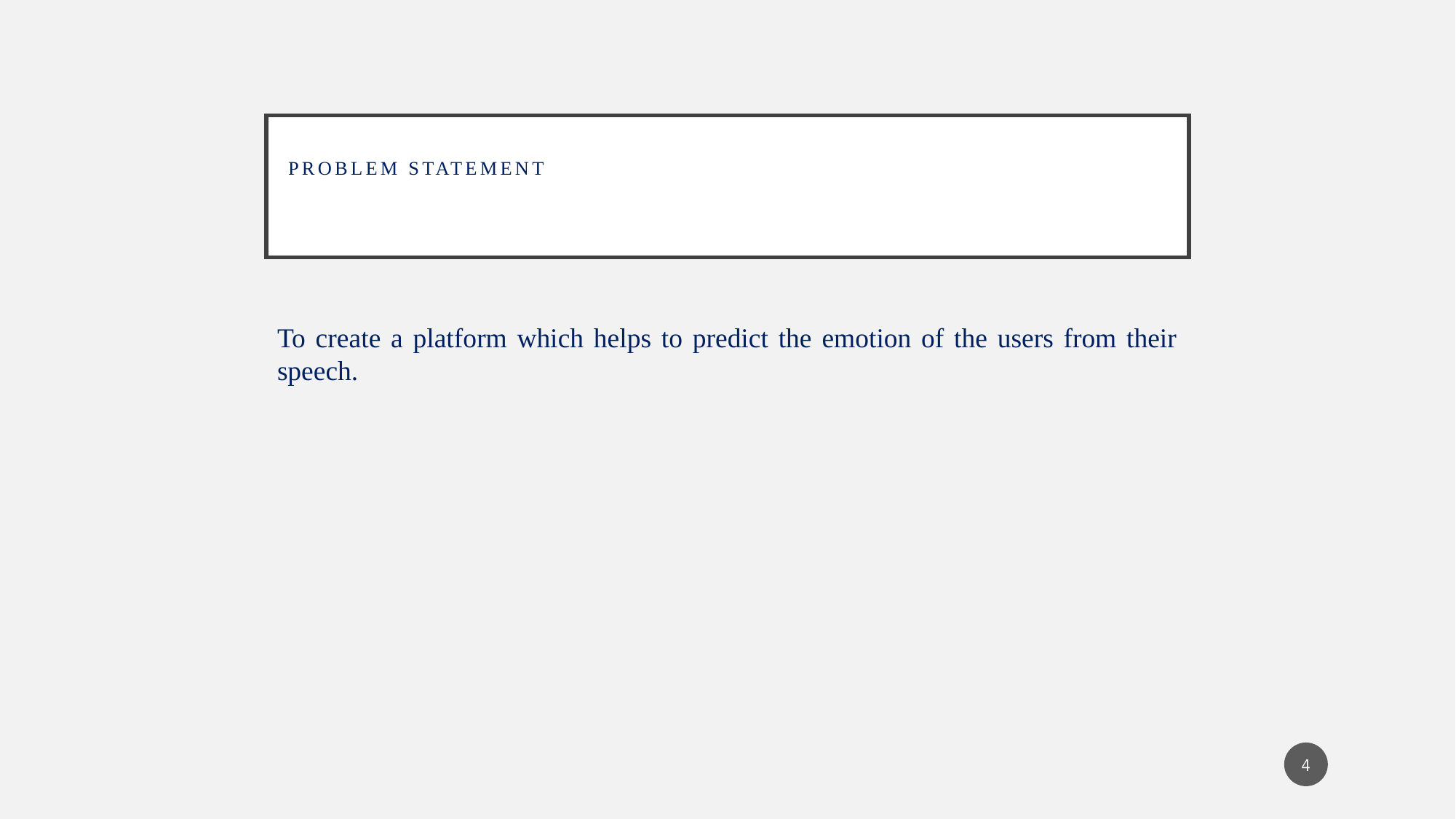

# Problem statement
To create a platform which helps to predict the emotion of the users from their speech.

4